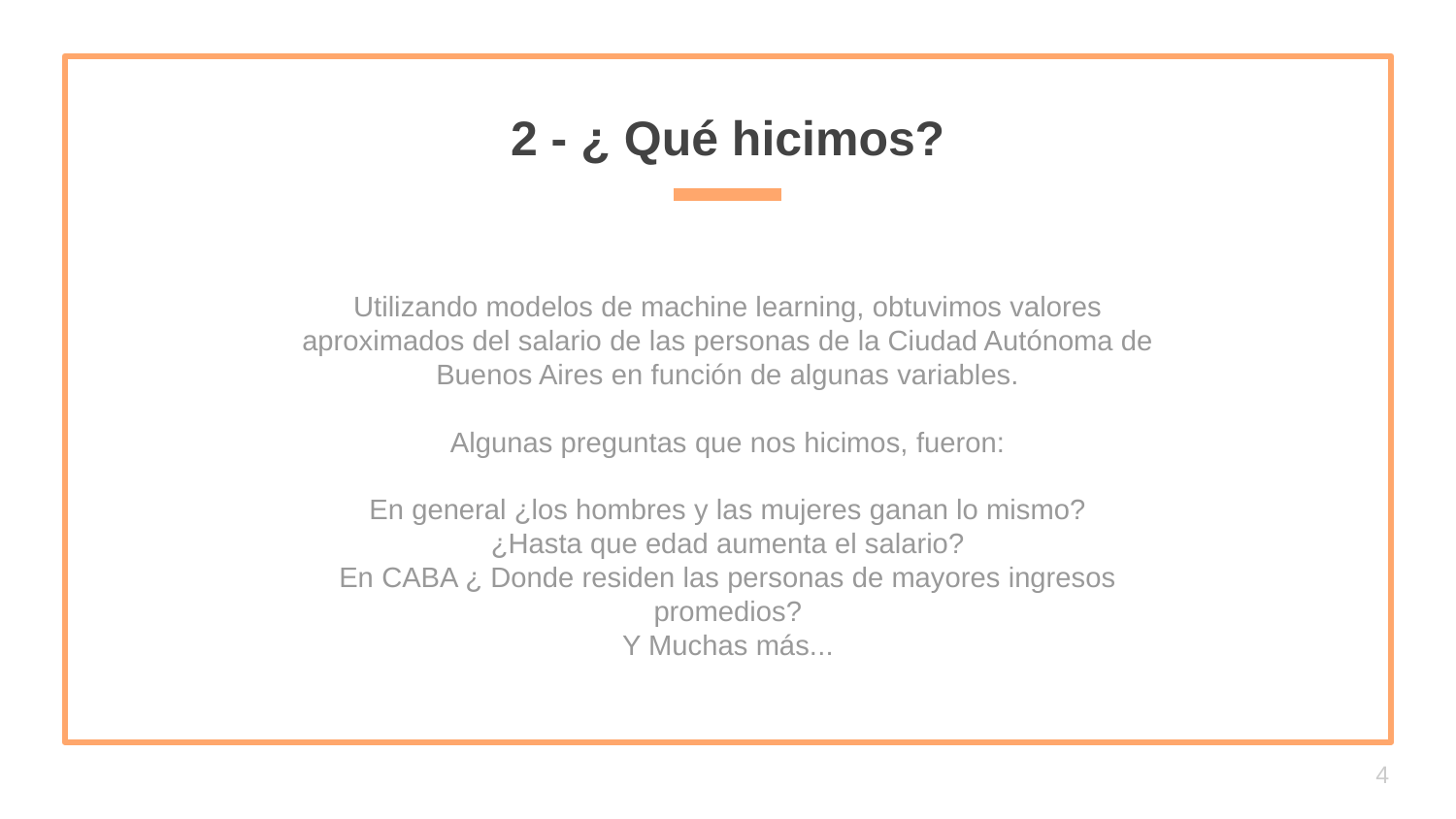

# 2 - ¿ Qué hicimos?
Utilizando modelos de machine learning, obtuvimos valores aproximados del salario de las personas de la Ciudad Autónoma de Buenos Aires en función de algunas variables.

Algunas preguntas que nos hicimos, fueron:

En general ¿los hombres y las mujeres ganan lo mismo?
¿Hasta que edad aumenta el salario?
En CABA ¿ Donde residen las personas de mayores ingresos promedios?
Y Muchas más...
4